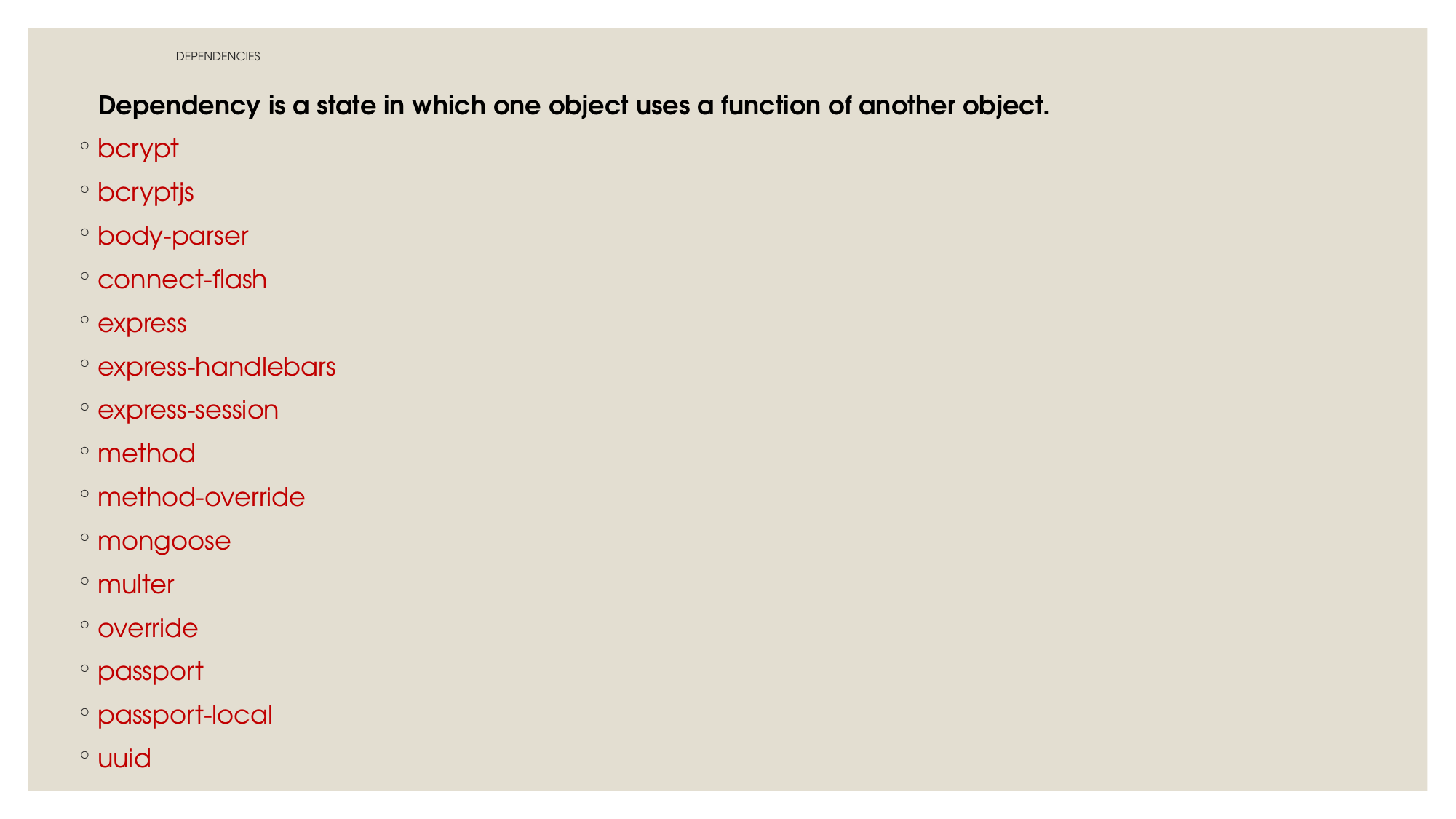

# DEPENDENCIES
   Dependency is a state in which one object uses a function of another object.
bcrypt
bcryptjs
body-parser
connect-flash
express
express-handlebars
express-session
method
method-override
mongoose
multer
override
passport
passport-local
uuid